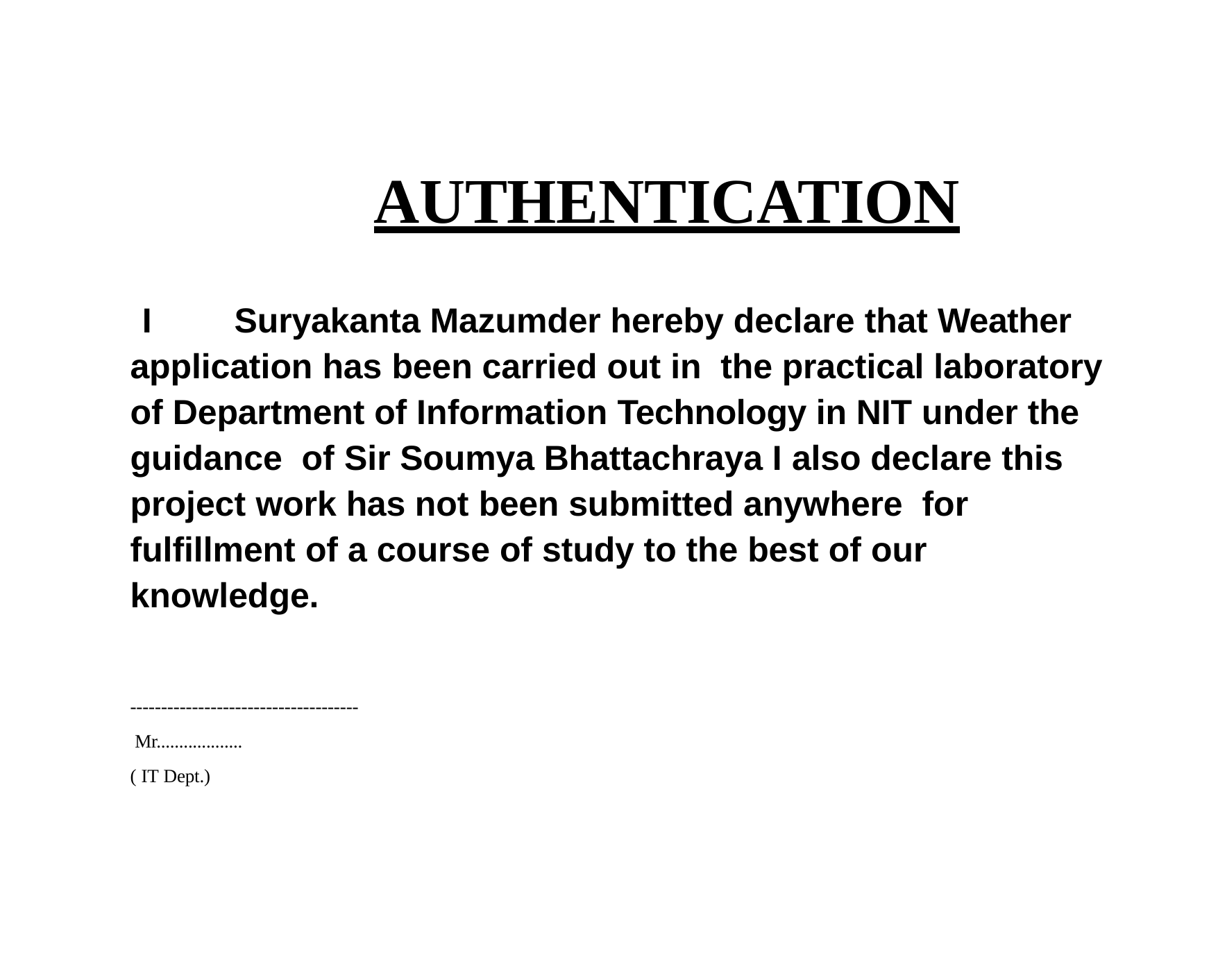

# AUTHENTICATION
I	Suryakanta Mazumder hereby declare that Weather application has been carried out in  the practical laboratory of Department of Information Technology in NIT under the guidance  of Sir Soumya Bhattachraya I also declare this project work has not been submitted anywhere  for fulfillment of a course of study to the best of our knowledge.
-------------------------------------  Mr...................
( IT Dept.)